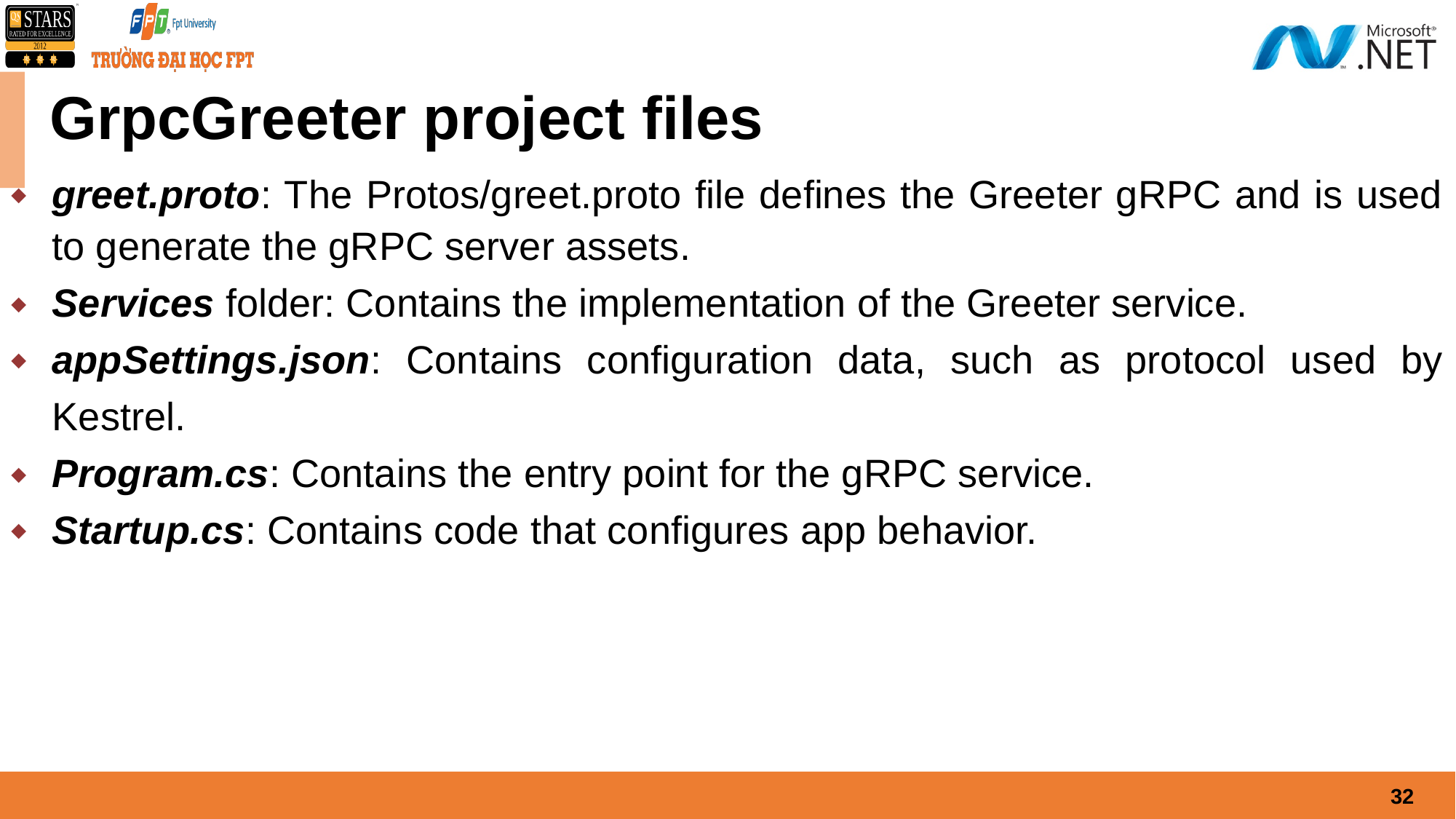

# GrpcGreeter project files
greet.proto: The Protos/greet.proto file defines the Greeter gRPC and is used to generate the gRPC server assets.
Services folder: Contains the implementation of the Greeter service.
appSettings.json: Contains configuration data, such as protocol used by Kestrel.
Program.cs: Contains the entry point for the gRPC service.
Startup.cs: Contains code that configures app behavior.
32